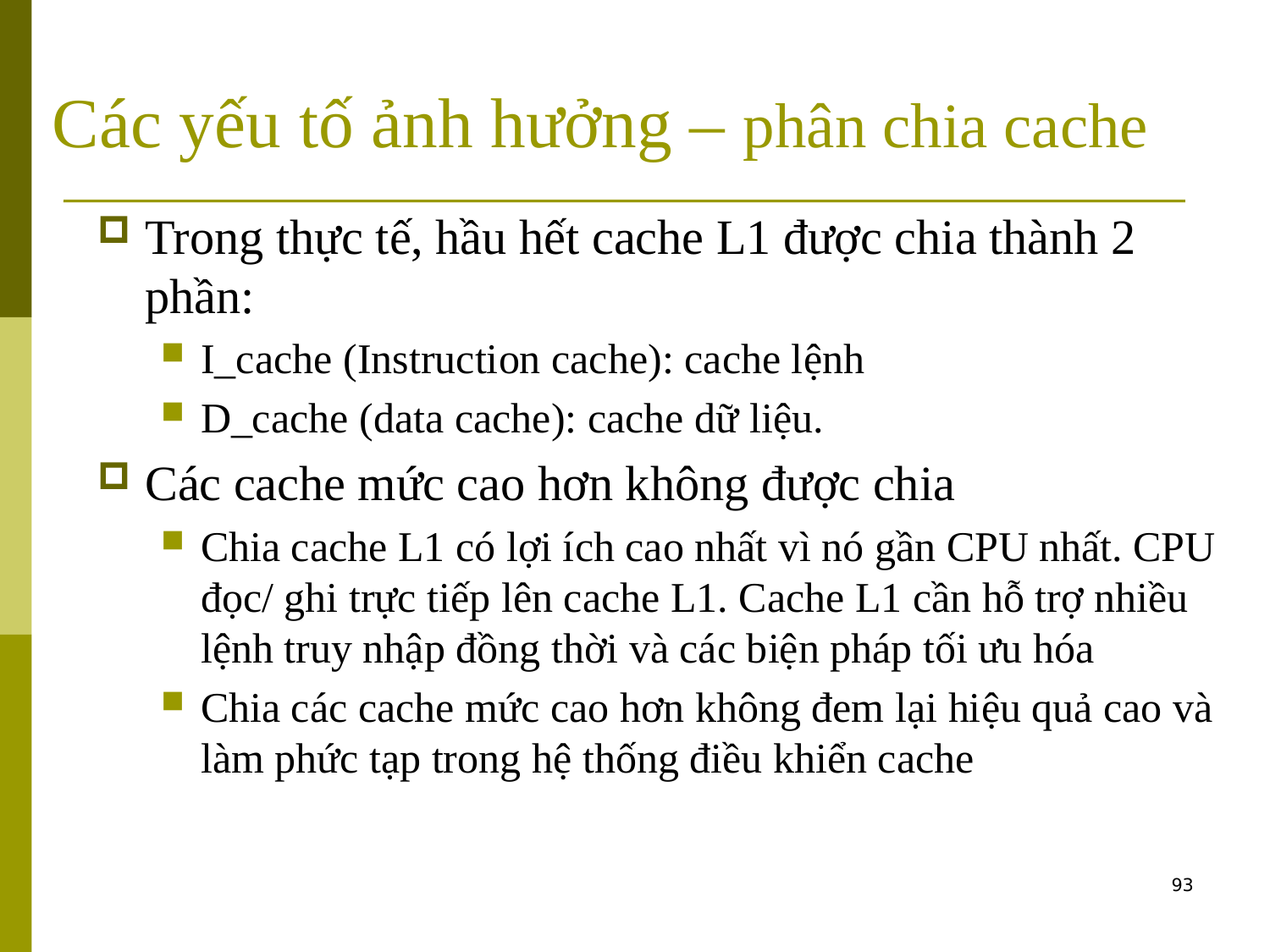

# Các yếu tố ảnh hưởng – phân chia cache
Trong thực tế, hầu hết cache L1 được chia thành 2 phần:
I_cache (Instruction cache): cache lệnh
D_cache (data cache): cache dữ liệu.
Các cache mức cao hơn không được chia
Chia cache L1 có lợi ích cao nhất vì nó gần CPU nhất. CPU đọc/ ghi trực tiếp lên cache L1. Cache L1 cần hỗ trợ nhiều lệnh truy nhập đồng thời và các biện pháp tối ưu hóa
Chia các cache mức cao hơn không đem lại hiệu quả cao và làm phức tạp trong hệ thống điều khiển cache

93